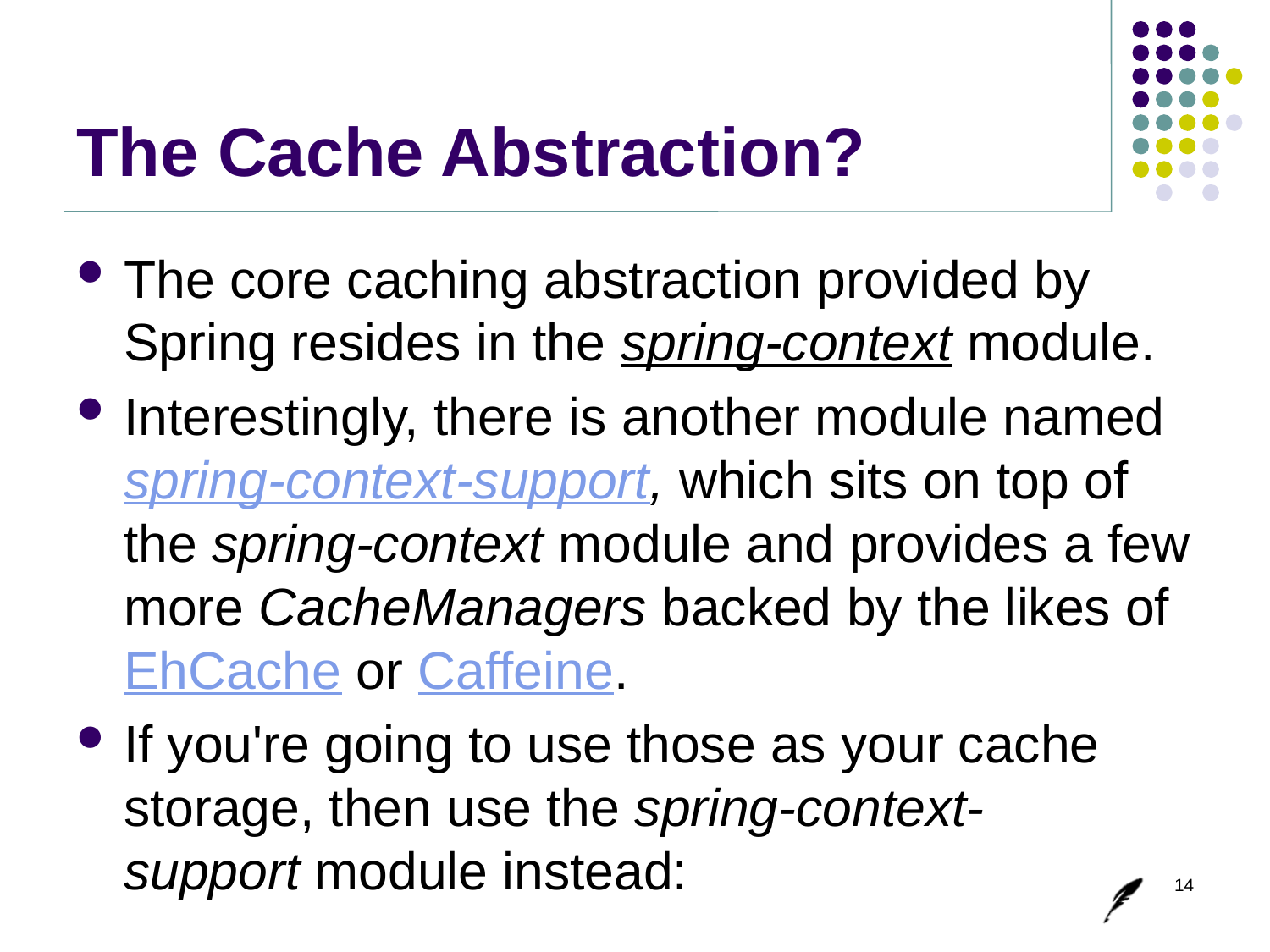

# The Cache Abstraction?
The core caching abstraction provided by Spring resides in the spring-context module.
Interestingly, there is another module named spring-context-support, which sits on top of the spring-context module and provides a few more CacheManagers backed by the likes of EhCache or Caffeine.
If you're going to use those as your cache storage, then use the spring-context-support module instead:
14